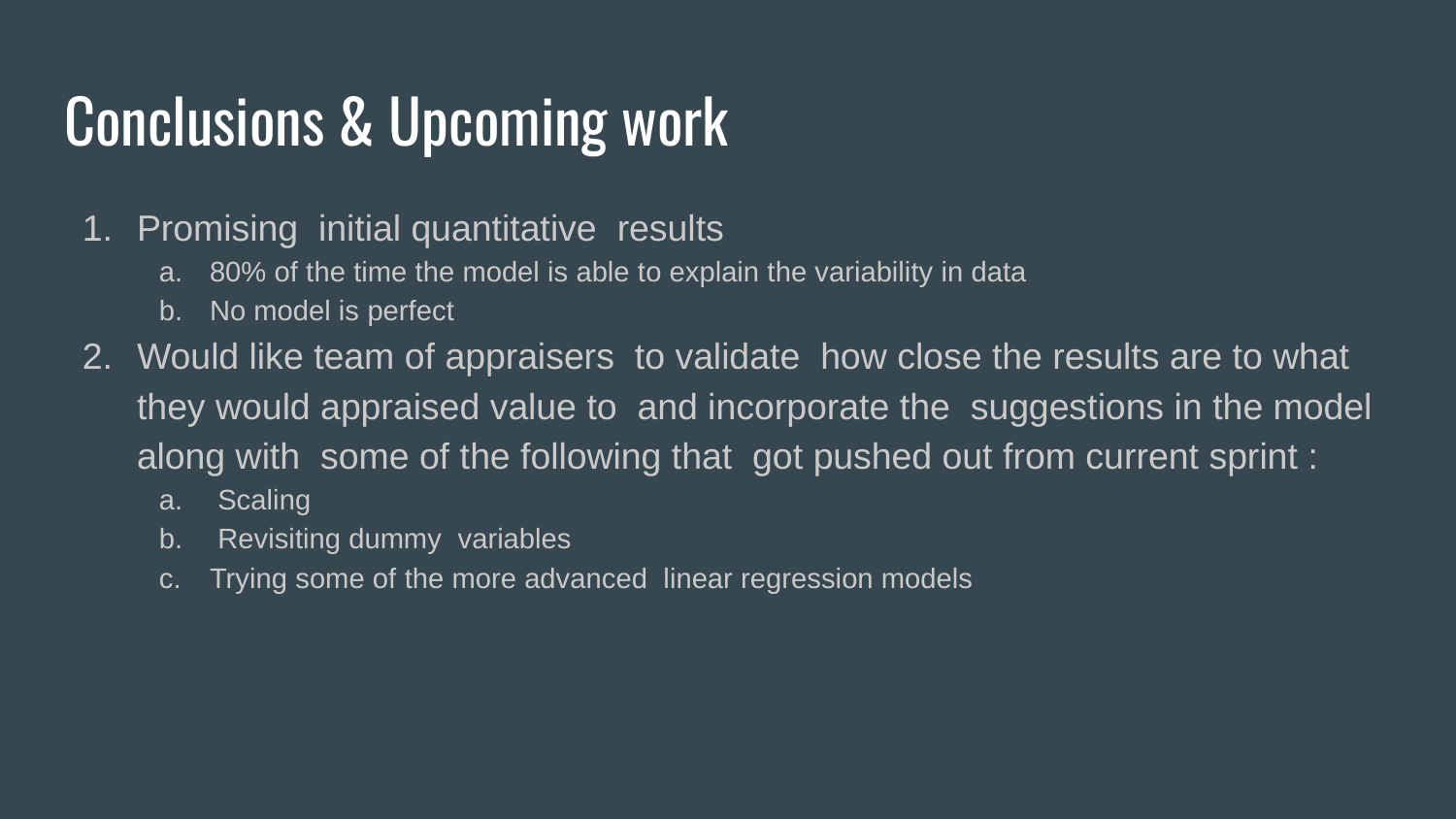

# Conclusions & Upcoming work
Promising  initial quantitative  results
80% of the time the model is able to explain the variability in data
No model is perfect
Would like team of appraisers  to validate  how close the results are to what they would appraised value to  and incorporate the  suggestions in the model along with  some of the following that  got pushed out from current sprint :
 Scaling
 Revisiting dummy  variables
Trying some of the more advanced  linear regression models